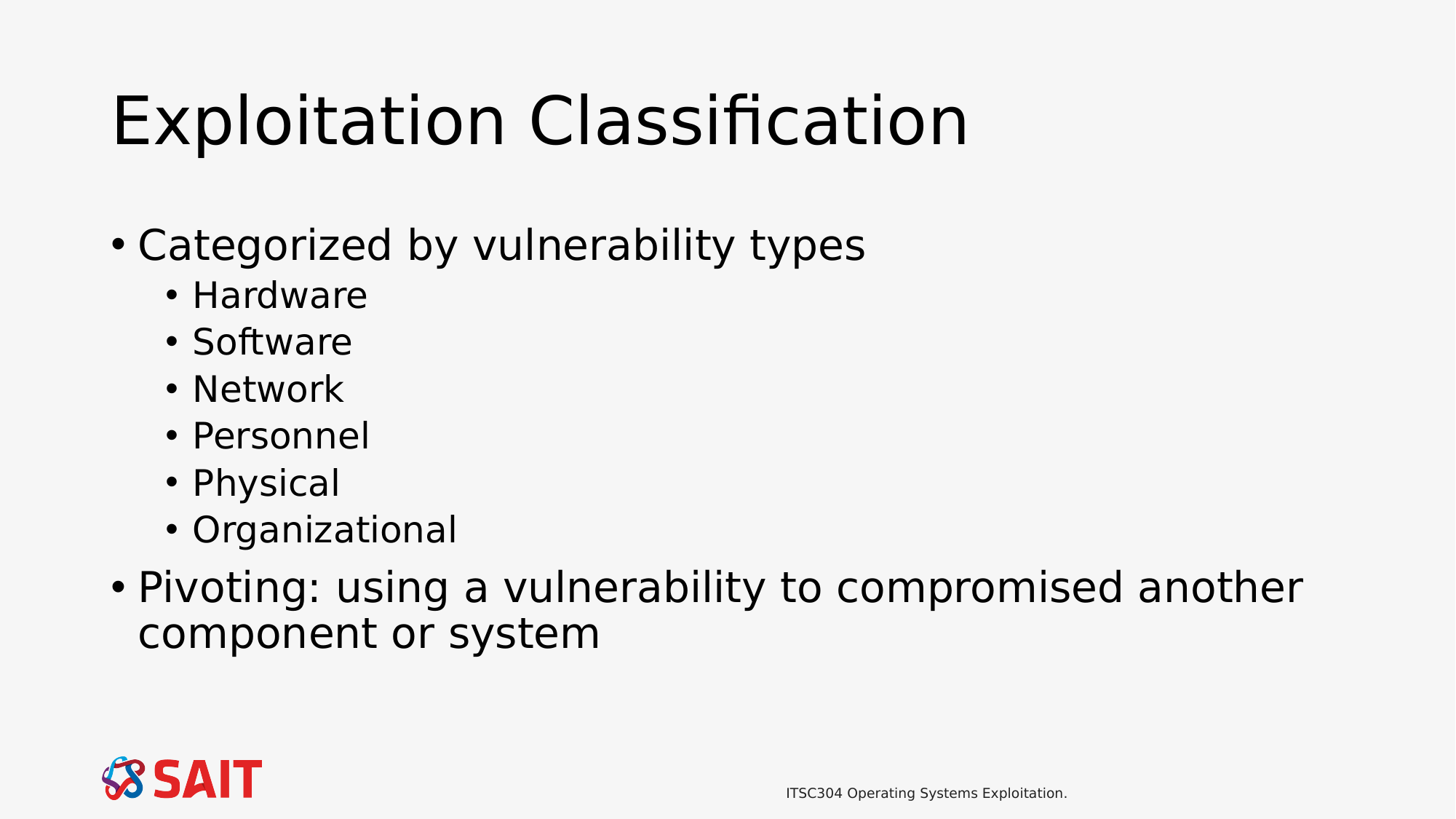

# Exploitation Classification
Categorized by vulnerability types
Hardware
Software
Network
Personnel
Physical
Organizational
Pivoting: using a vulnerability to compromised another component or system
ITSC304 Operating Systems Exploitation.